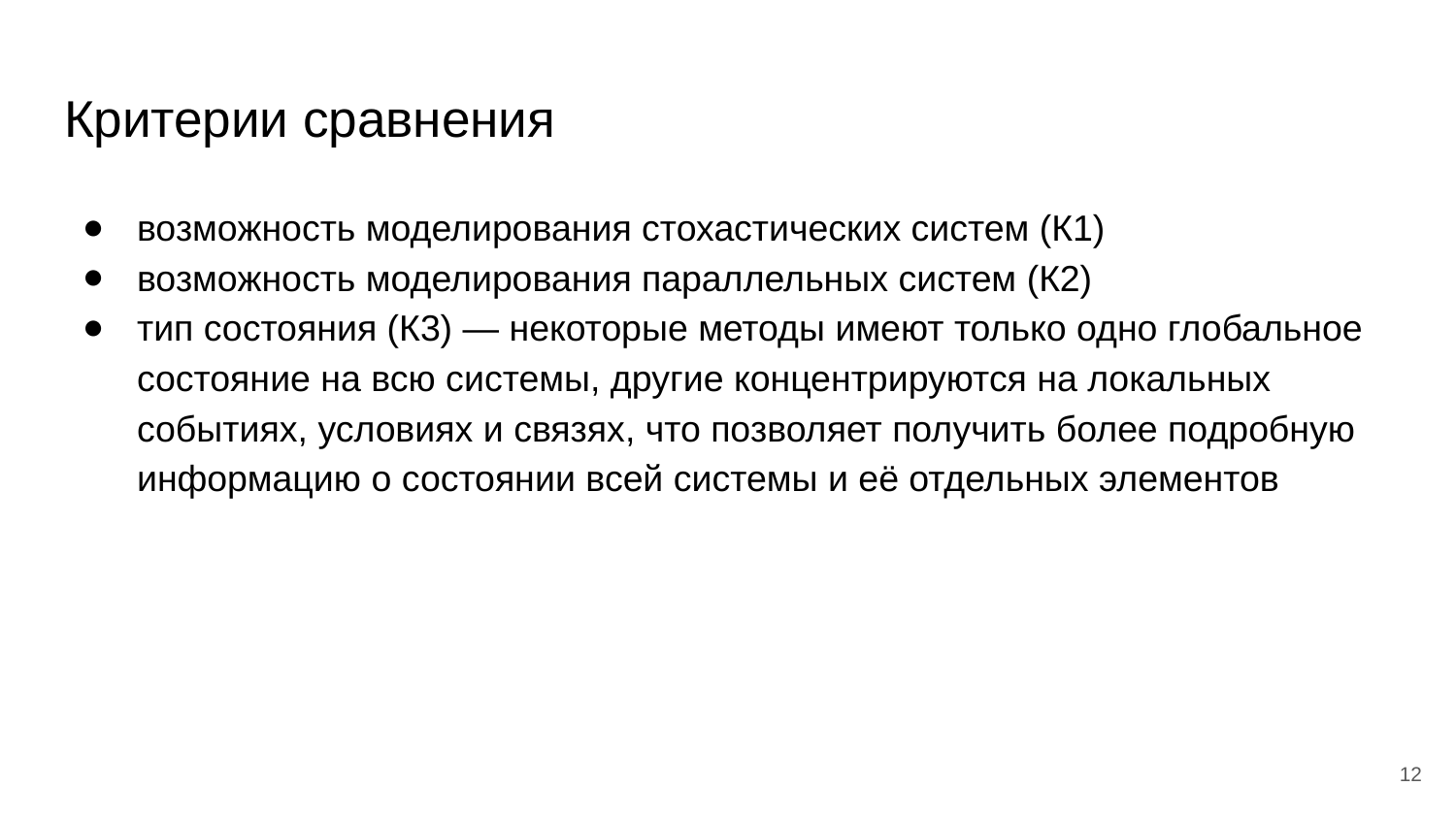

# Критерии сравнения
возможность моделирования стохастических систем (К1)
возможность моделирования параллельных систем (К2)
тип состояния (К3) — некоторые методы имеют только одно глобальное состояние на всю системы, другие концентрируются на локальных событиях, условиях и связях, что позволяет получить более подробную информацию о состоянии всей системы и её отдельных элементов
12